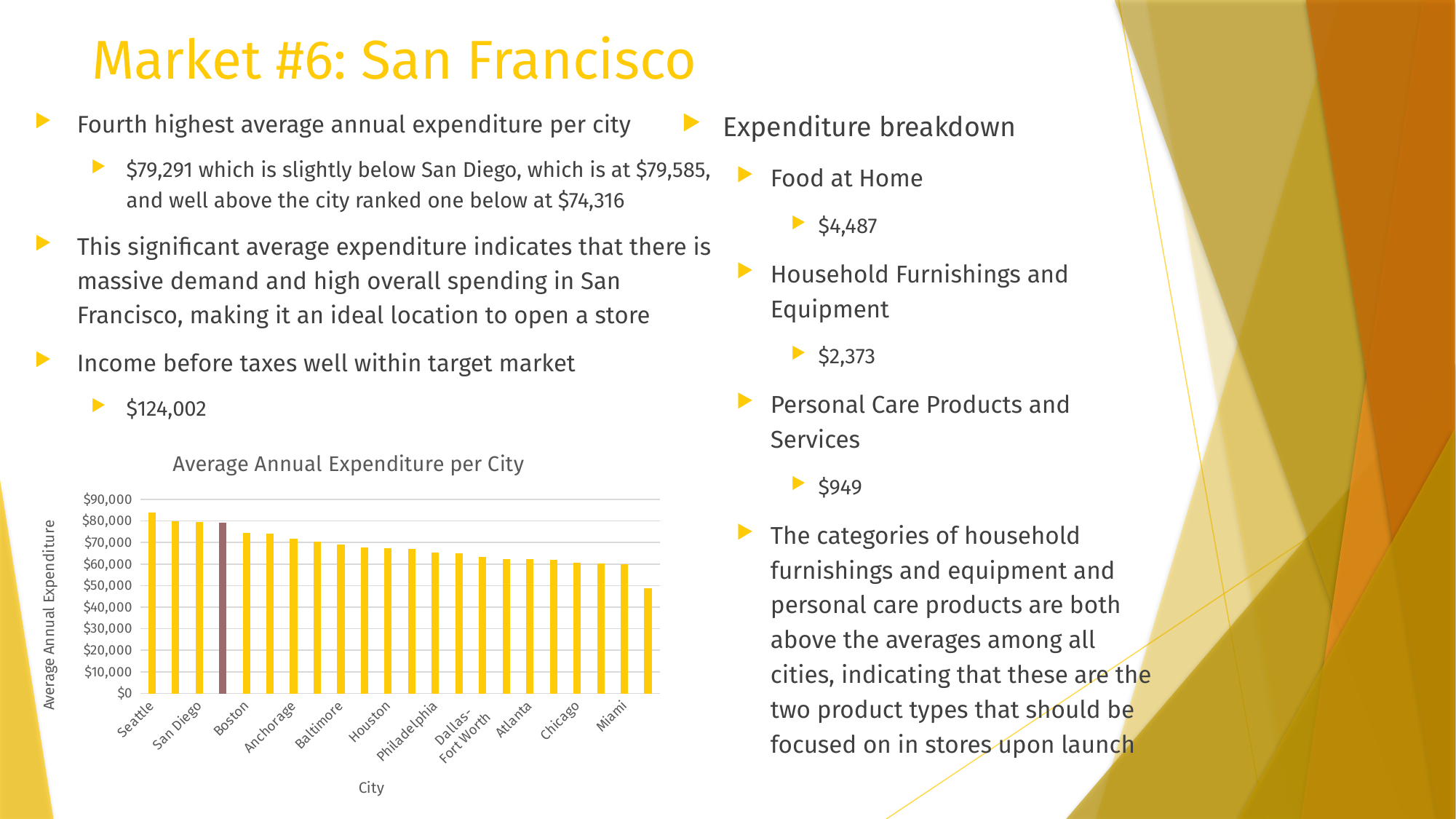

# Market #6: San Francisco
Expenditure breakdown
Food at Home
$4,487
Household Furnishings and Equipment
$2,373
Personal Care Products and Services
$949
The categories of household furnishings and equipment and personal care products are both above the averages among all cities, indicating that these are the two product types that should be focused on in stores upon launch
Fourth highest average annual expenditure per city
$79,291 which is slightly below San Diego, which is at $79,585, and well above the city ranked one below at $74,316
This significant average expenditure indicates that there is massive demand and high overall spending in San Francisco, making it an ideal location to open a store
Income before taxes well within target market
$124,002

### Chart: Average Annual Expenditure per City

| Category | Average Annual Expenditure |
|---|---|
| Seattle | 83790.0 |
| Washington
D.C. | 79921.0 |
| San Diego | 79585.0 |
| San
Francisco | 79291.0 |
| Boston | 74316.0 |
| Denver | 74088.0 |
| Anchorage | 71606.0 |
| Minneapolis-
St. Paul | 70487.0 |
| Baltimore | 69126.0 |
| New York | 67782.0 |
| Houston | 67304.0 |
| Los
Angeles | 66971.0 |
| Philadelphia | 65436.0 |
| Honolulu | 65099.0 |
| Dallas-
Fort Worth | 63207.0 |
| St. Louis | 62394.0 |
| Atlanta | 62250.0 |
| Phoenix | 62072.0 |
| Chicago | 60582.0 |
| Detroit | 60183.0 |
| Miami | 59947.0 |
| Tampa | 48654.0 |